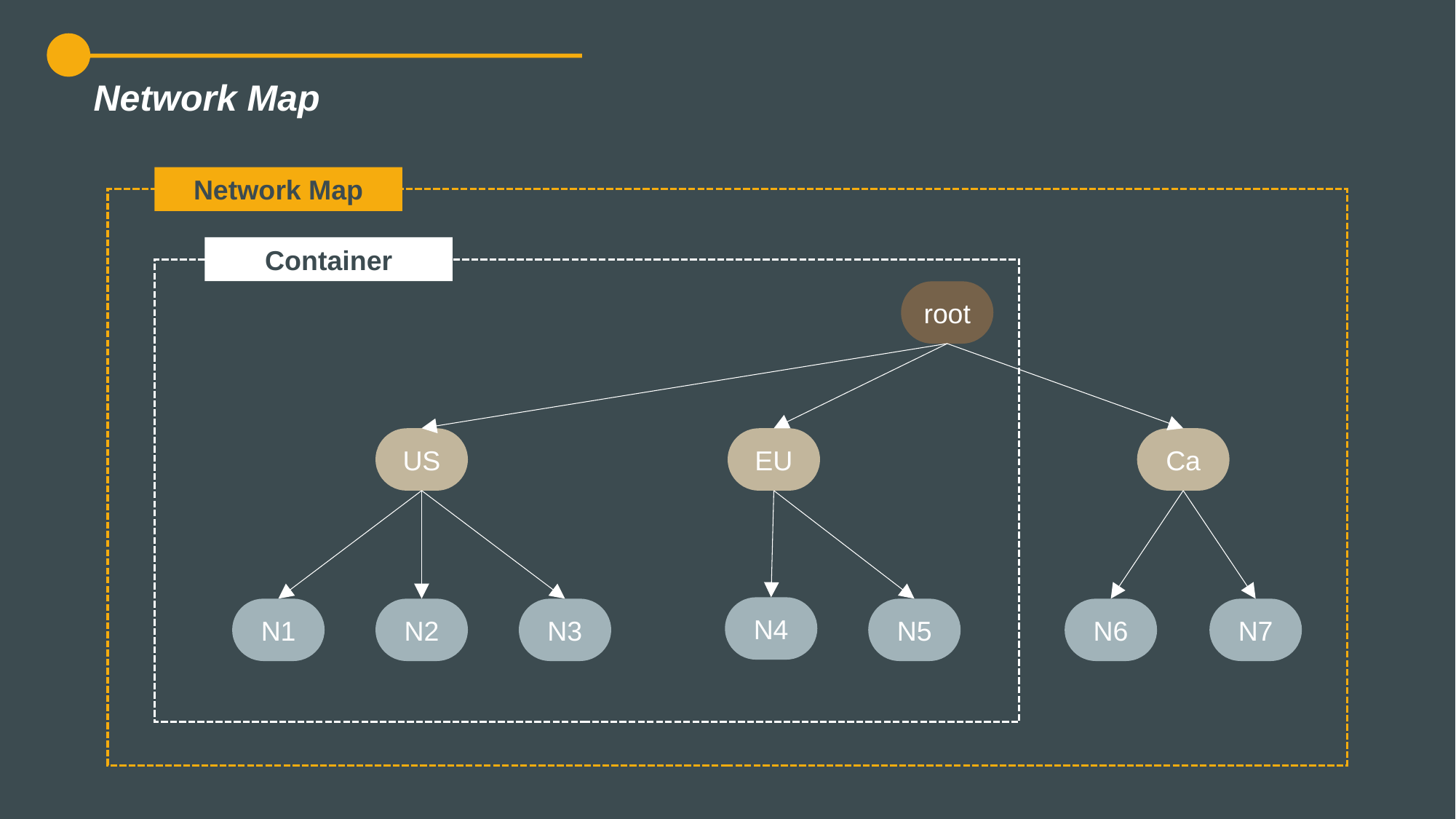

Network Map

Network Map

Container

root
Ca
US
EU
N4
N1
N3
N5
N6
N7
N2